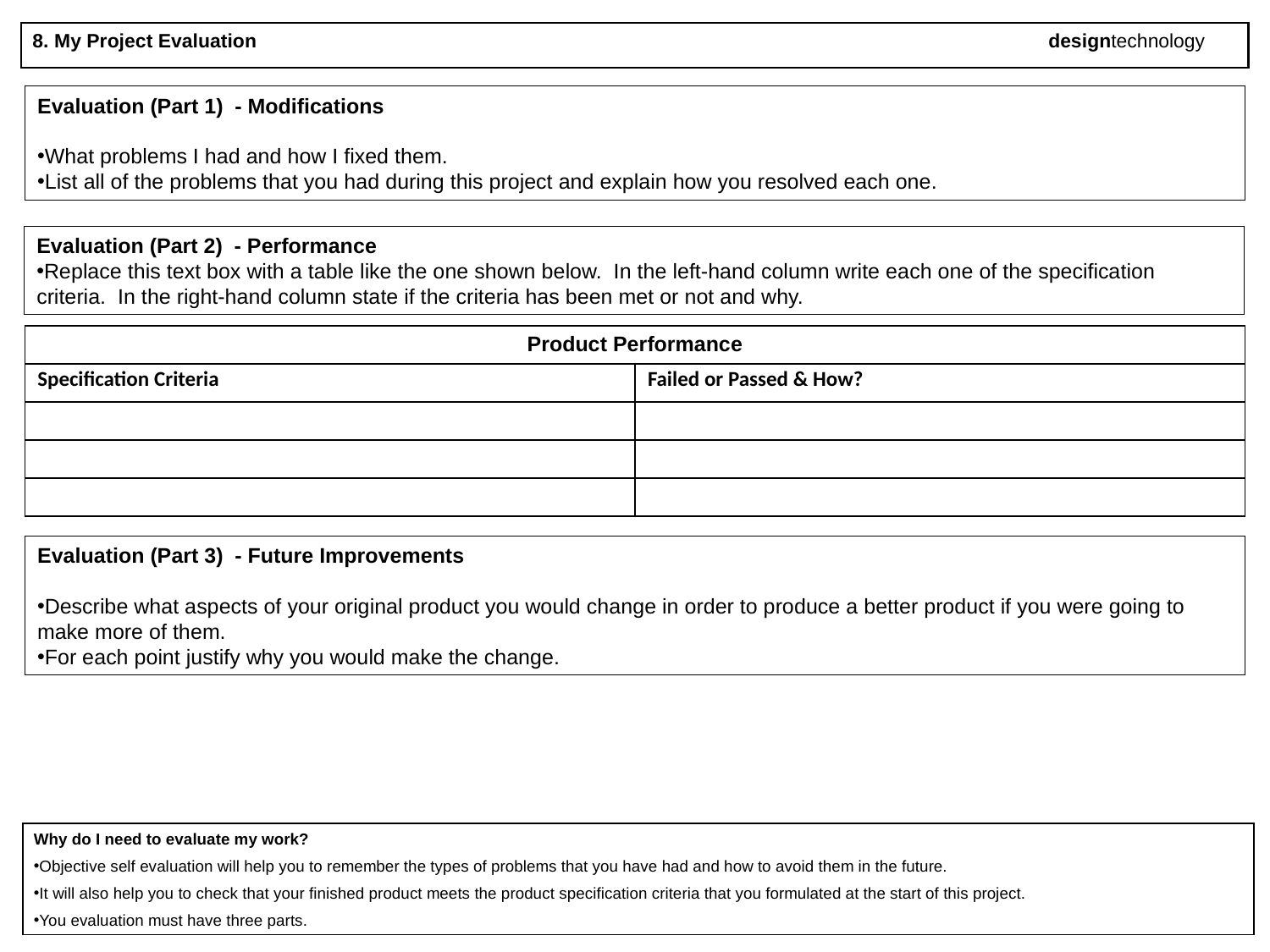

8. My Project Evaluation							designtechnology
Evaluation (Part 1)  - Modifications

What problems I had and how I fixed them.
List all of the problems that you had during this project and explain how you resolved each one.
Evaluation (Part 2)  - Performance
Replace this text box with a table like the one shown below.  In the left-hand column write each one of the specification criteria.  In the right-hand column state if the criteria has been met or not and why.
| Product Performance |  |
| --- | --- |
| Specification Criteria | Failed or Passed & How? |
|  |  |
|  |  |
|  |  |
Evaluation (Part 3)  - Future Improvements

Describe what aspects of your original product you would change in order to produce a better product if you were going to make more of them.
For each point justify why you would make the change.
Why do I need to evaluate my work?
Objective self evaluation will help you to remember the types of problems that you have had and how to avoid them in the future.
It will also help you to check that your finished product meets the product specification criteria that you formulated at the start of this project.
You evaluation must have three parts.